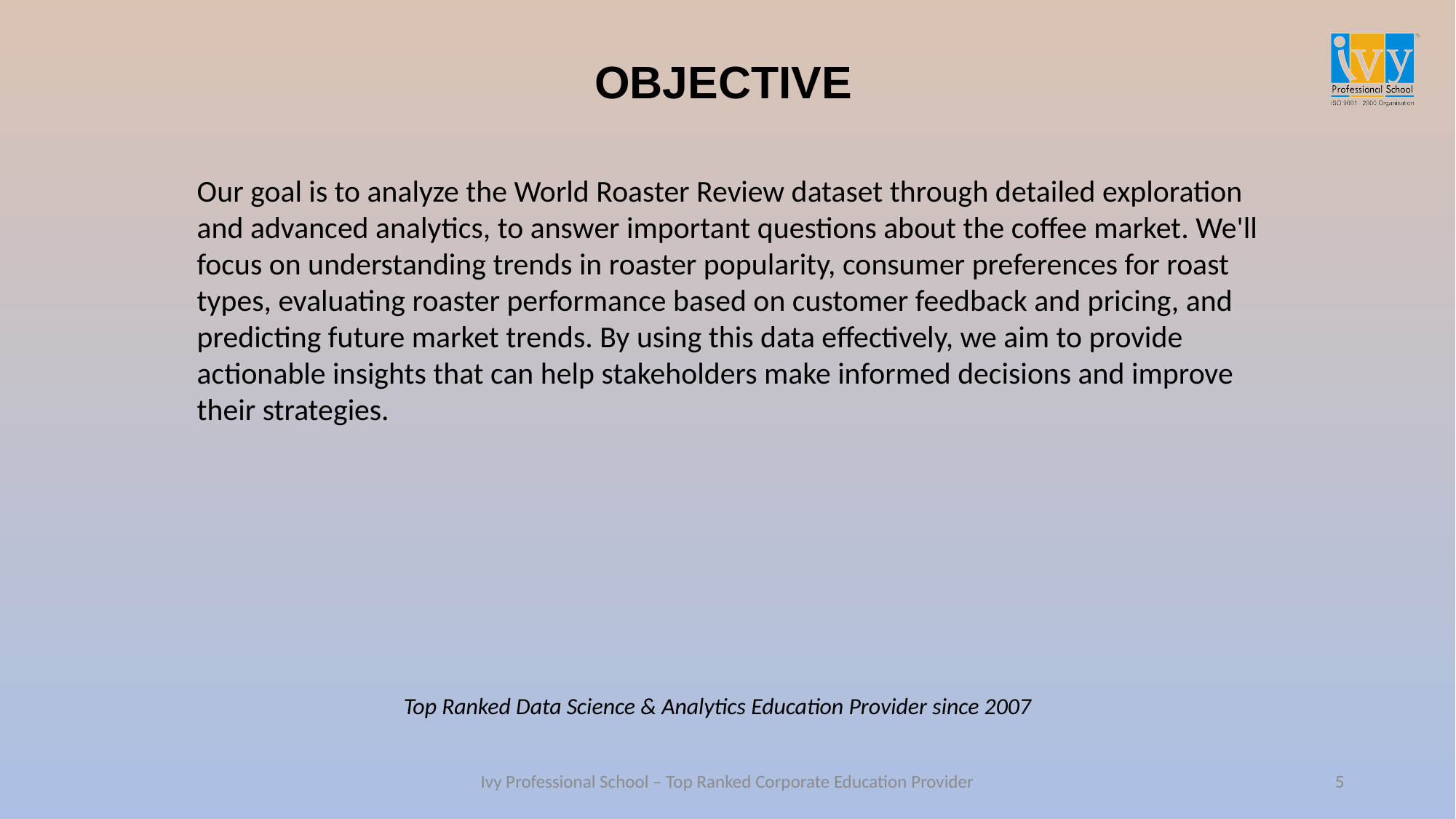

# OBJECTIVE
Our goal is to analyze the World Roaster Review dataset through detailed exploration and advanced analytics, to answer important questions about the coffee market. We'll focus on understanding trends in roaster popularity, consumer preferences for roast types, evaluating roaster performance based on customer feedback and pricing, and predicting future market trends. By using this data effectively, we aim to provide actionable insights that can help stakeholders make informed decisions and improve their strategies.

Top Ranked Data Science & Analytics Education Provider since 2007

5